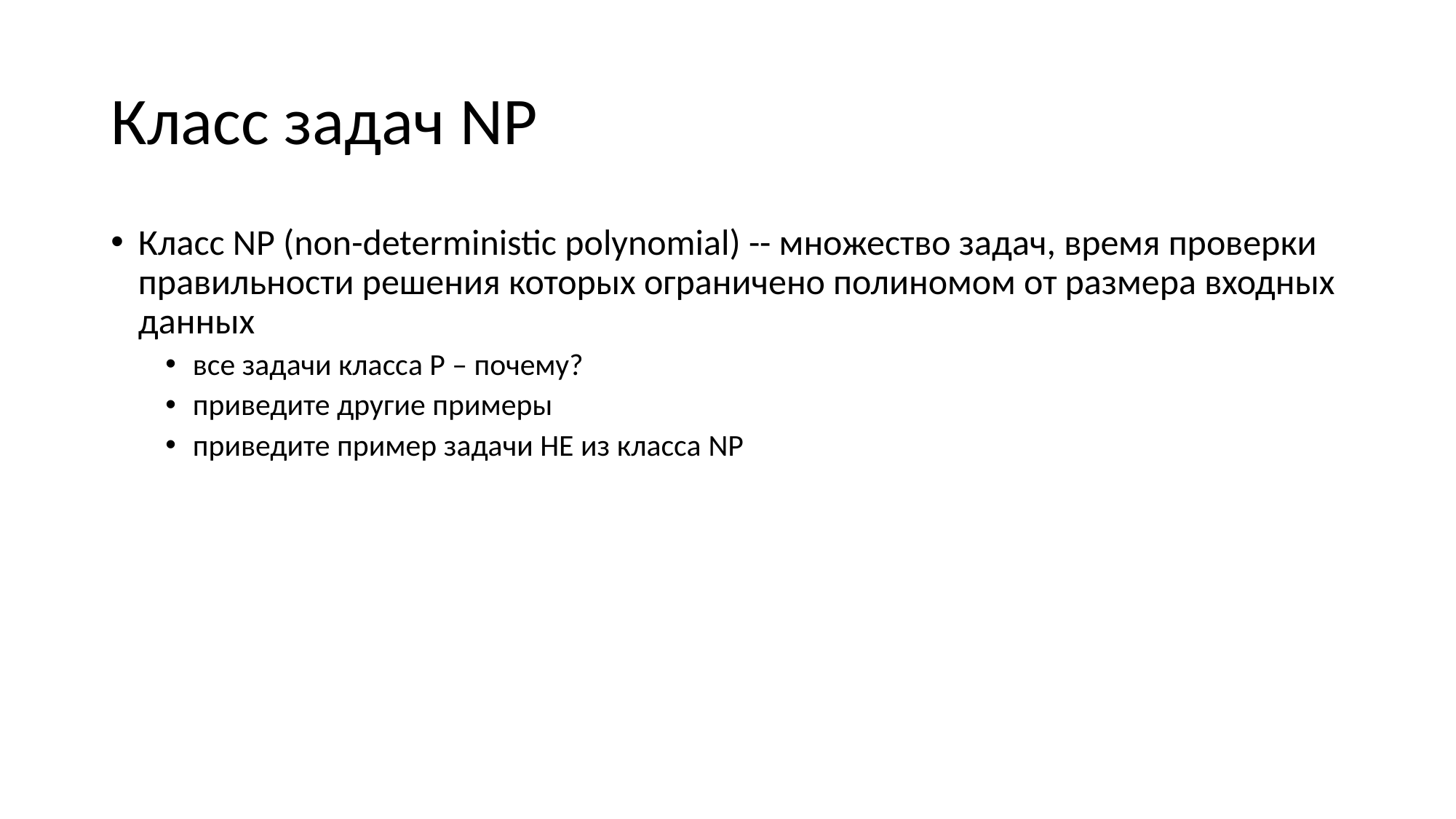

# Класс задач NP
Класс NP (non-deterministic polynomial) -- множество задач, время проверки правильности решения которых ограничено полиномом от размера входных данных
все задачи класса Р – почему?
приведите другие примеры
приведите пример задачи НЕ из класса NP